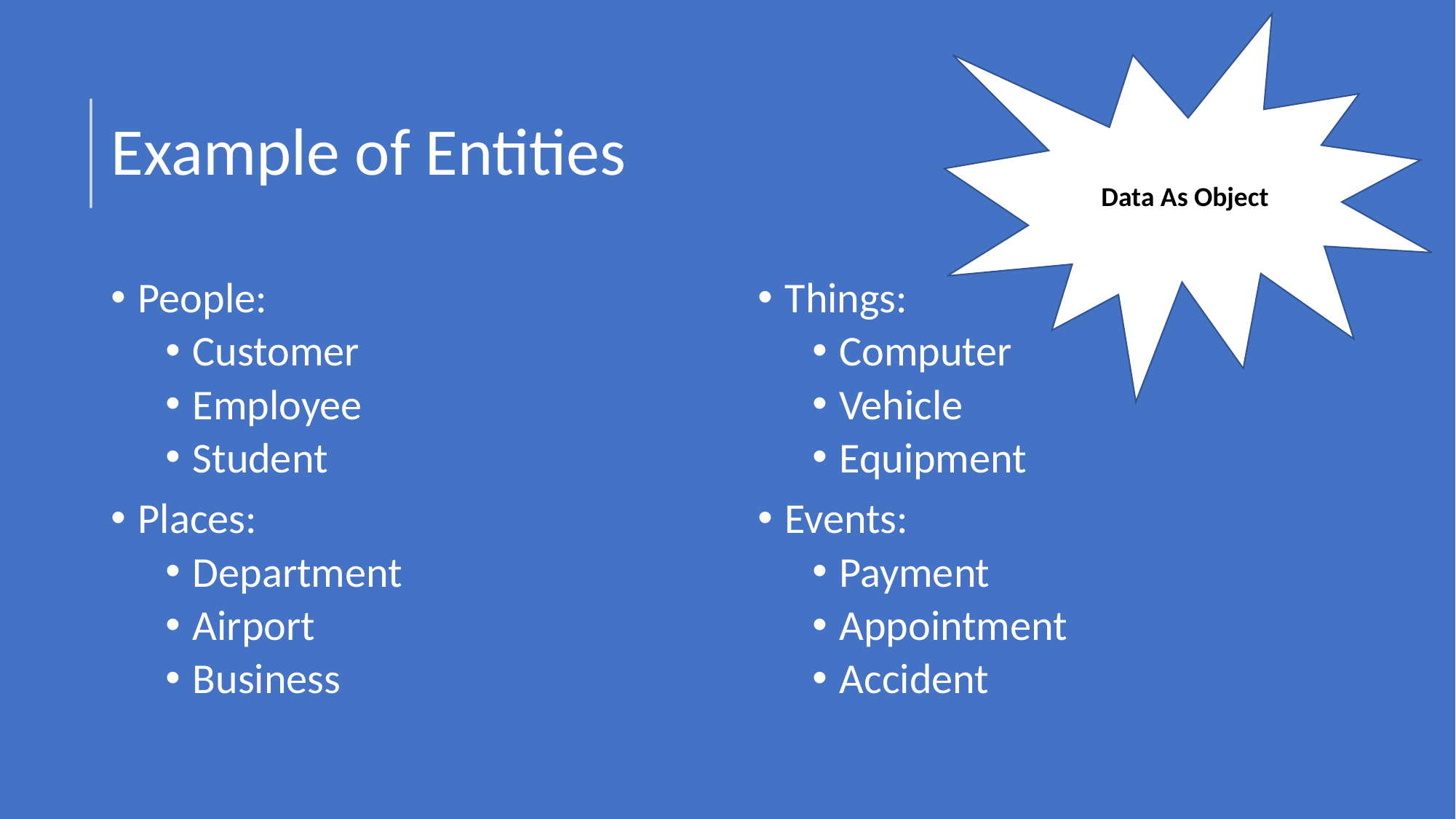

Data As Object
# Example of Entities
People:
Customer
Employee
Student
Places:
Department
Airport
Business
Things:
Computer
Vehicle
Equipment
Events:
Payment
Appointment
Accident